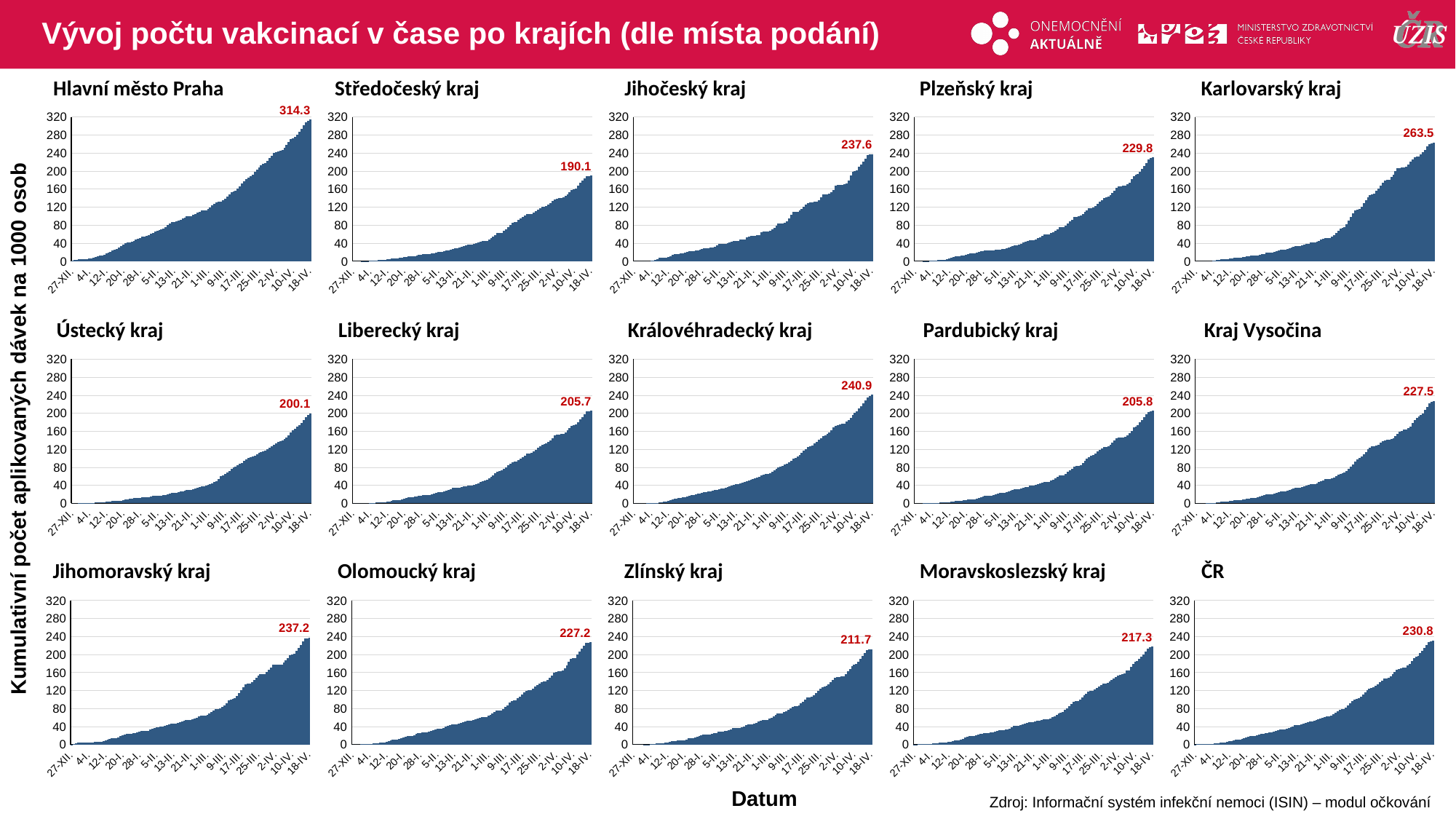

# Vývoj počtu vakcinací v čase po krajích (dle místa podání)
Hlavní město Praha
Středočeský kraj
Jihočeský kraj
Plzeňský kraj
Karlovarský kraj

### Chart

| Category | CZ010 Hlavní město Praha |
|---|---|
| 27-XII. | 0.8887869 |
| 28-XII. | 1.8870674 |
| 29-XII. | 2.9049814 |
| 30-XII. | 3.9765094 |
| 31-XII. | 4.1705776 |
| 1-I. | 4.1705776 |
| 2-I. | 4.4794254 |
| 3-I. | 4.7467411 |
| 4-I. | 5.6340177 |
| 5-I. | 6.4948647 |
| 6-I. | 7.766502 |
| 7-I. | 9.1438574 |
| 8-I. | 11.17817496 |
| 9-I. | 11.6629678 |
| 10-I. | 12.19155811 |
| 11-I. | 14.13828074 |
| 12-I. | 16.3591152 |
| 13-I. | 18.61393047 |
| 14-I. | 21.0114651 |
| 15-I. | 23.7291745 |
| 16-I. | 25.01591434 |
| 17-I. | 26.44159794 |
| 18-I. | 29.8034324 |
| 19-I. | 33.12448982 |
| 20-I. | 36.14123027 |
| 21-I. | 38.9767398 |
| 22-I. | 41.3470898 |
| 23-I. | 42.12864831 |
| 24-I. | 43.06727369 |
| 25-I. | 45.3432326 |
| 26-I. | 47.4553285 |
| 27-I. | 49.6603052 |
| 28-I. | 51.57380216 |
| 29-I. | 53.8286174 |
| 30-I. | 54.5135195 |
| 31-I. | 55.2452395 |
| 1-II. | 57.662407 |
| 2-II. | 60.0463498 |
| 3-II. | 62.6938322 |
| 4-II. | 65.2174734 |
| 5-II. | 67.4617168 |
| 6-II. | 68.7756413 |
| 7-II. | 70.08956585 |
| 8-II. | 72.88278812 |
| 9-II. | 76.0407377 |
| 10-II. | 79.4969632 |
| 11-II. | 83.1774621 |
| 12-II. | 86.4720901 |
| 13-II. | 87.2045652 |
| 14-II. | 87.6395195 |
| 15-II. | 90.0423401 |
| 16-II. | 92.1106385 |
| 17-II. | 94.2755934 |
| 18-II. | 96.53796 |
| 19-II. | 99.00496648 |
| 20-II. | 99.64984667 |
| 21-II. | 100.239602 |
| 22-II. | 102.168202 |
| 23-II. | 104.52798 |
| 24-II. | 106.954965 |
| 25-II. | 109.117654 |
| 26-II. | 111.802893 |
| 27-II. | 112.522531 |
| 28-II. | 113.119838 |
| 1-III. | 115.800546 |
| 2-III. | 119.257527 |
| 3-III. | 123.611601 |
| 4-III. | 127.211301 |
| 5-III. | 130.069464 |
| 6-III. | 131.190076 |
| 7-III. | 131.976165 |
| 8-III. | 134.528501 |
| 9-III. | 138.540502 |
| 10-III. | 143.047867 |
| 11-III. | 147.705503 |
| 12-III. | 152.341995 |
| 13-III. | 154.515256 |
| 14-III. | 156.304912 |
| 15-III. | 160.611413 |
| 16-III. | 166.10724 |
| 17-III. | 171.6514 |
| 18-III. | 177.2703 |
| 19-III. | 182.5207 |
| 20-III. | 185.5156 |
| 21-III. | 187.77869 |
| 22-III. | 192.4711 |
| 23-III. | 197.4821 |
| 24-III. | 202.71288 |
| 25-III. | 207.76167 |
| 26-III. | 213.0083 |
| 27-III. | 215.69732 |
| 28-III. | 218.09259 |
| 29-III. | 222.9126 |
| 30-III. | 228.33063 |
| 31-III. | 234.33164 |
| 1-IV. | 240.0986 |
| 2-IV. | 241.4804 |
| 3-IV. | 244.1098 |
| 4-IV. | 245.5083 |
| 5-IV. | 246.2204 |
| 6-IV. | 251.86498 |
| 7-IV. | 257.58357 |
| 8-IV. | 263.9243904 |
| 9-IV. | 270.4245411 |
| 10-IV. | 273.2631 |
| 11-IV. | 275.616808 |
| 12-IV. | 281.39279 |
| 13-IV. | 287.530479 |
| 14-IV. | 294.2972 |
| 15-IV. | 301.4218 |
| 16-IV. | 308.0889 |
| 17-IV. | 312.12277 |
| 18-IV. | 314.28092 |

### Chart

| Category | CZ020 Středočeský kraj |
|---|---|
| 27-XII. | 0.0 |
| 28-XII. | 0.0 |
| 29-XII. | 0.0 |
| 30-XII. | 0.0 |
| 31-XII. | 0.0129951 |
| 1-I. | 0.0129951 |
| 2-I. | 0.181209 |
| 3-I. | 0.181209 |
| 4-I. | 0.2728964 |
| 5-I. | 0.4663785 |
| 6-I. | 0.7883674 |
| 7-I. | 1.155839 |
| 8-I. | 1.997630566 |
| 9-I. | 2.13696656 |
| 10-I. | 2.183171244 |
| 11-I. | 2.702251973 |
| 12-I. | 3.65811134 |
| 13-I. | 4.510010172 |
| 14-I. | 5.3034312 |
| 15-I. | 6.05570119 |
| 16-I. | 6.055701189 |
| 17-I. | 6.055701189 |
| 18-I. | 6.9927899 |
| 19-I. | 7.70535274 |
| 20-I. | 8.513934682 |
| 21-I. | 9.37810663 |
| 22-I. | 10.4444241 |
| 23-I. | 10.61769163 |
| 24-I. | 10.61769163 |
| 25-I. | 11.2724986 |
| 26-I. | 12.2348555 |
| 27-I. | 13.1546175 |
| 28-I. | 13.78199043 |
| 29-I. | 15.0302388 |
| 30-I. | 15.1118189 |
| 31-I. | 15.2186673 |
| 1-II. | 15.884303 |
| 2-II. | 16.8639871 |
| 3-II. | 17.7202177 |
| 4-II. | 18.9042126 |
| 5-II. | 20.1141978 |
| 6-II. | 20.2094949 |
| 7-II. | 20.26508493 |
| 8-II. | 21.66349852 |
| 9-II. | 23.0583024 |
| 10-II. | 24.3368726 |
| 11-II. | 25.8984464 |
| 12-II. | 27.6693853 |
| 13-II. | 27.9328964 |
| 14-II. | 28.0967786 |
| 15-II. | 29.4944702 |
| 16-II. | 31.0675953 |
| 17-II. | 32.7547881 |
| 18-II. | 34.4044397 |
| 19-II. | 36.26345621 |
| 20-II. | 36.63525952 |
| 21-II. | 36.7060104 |
| 22-II. | 38.2242674 |
| 23-II. | 39.943226 |
| 24-II. | 41.6463017 |
| 25-II. | 43.2107634 |
| 26-II. | 44.8394784 |
| 27-II. | 45.2603742 |
| 28-II. | 45.3643348 |
| 1-III. | 48.285337 |
| 2-III. | 51.5824743 |
| 3-III. | 54.8045289 |
| 4-III. | 58.1760268 |
| 5-III. | 61.7150167 |
| 6-III. | 62.4477941 |
| 7-III. | 63.0939377 |
| 8-III. | 66.599718 |
| 9-III. | 70.4325408 |
| 10-III. | 74.9476046 |
| 11-III. | 79.8886178 |
| 12-III. | 84.6390367 |
| 13-III. | 86.1941131 |
| 14-III. | 86.9702074 |
| 15-III. | 90.8001424 |
| 16-III. | 94.494351 |
| 17-III. | 97.769108 |
| 18-III. | 100.8092 |
| 19-III. | 103.7107 |
| 20-III. | 104.6825 |
| 21-III. | 104.86947 |
| 22-III. | 107.971 |
| 23-III. | 111.32802 |
| 24-III. | 114.05048 |
| 25-III. | 117.03213 |
| 26-III. | 120.3979 |
| 27-III. | 120.99707 |
| 28-III. | 121.55369 |
| 29-III. | 125.4161 |
| 30-III. | 129.11898 |
| 31-III. | 132.72584 |
| 1-IV. | 137.1297 |
| 2-IV. | 138.8458 |
| 3-IV. | 139.798 |
| 4-IV. | 140.40087 |
| 5-IV. | 141.6007 |
| 6-IV. | 144.94842 |
| 7-IV. | 147.70987 |
| 8-IV. | 152.7692849 |
| 9-IV. | 158.2365983 |
| 10-IV. | 159.8913 |
| 11-IV. | 160.928743 |
| 12-IV. | 167.18298 |
| 13-IV. | 173.331812 |
| 14-IV. | 178.5443 |
| 15-IV. | 183.8686 |
| 16-IV. | 188.5859 |
| 17-IV. | 189.34534 |
| 18-IV. | 190.10556 |

### Chart

| Category | CZ031 Jihočeský kraj |
|---|---|
| 27-XII. | 0.0 |
| 28-XII. | 0.0 |
| 29-XII. | 0.0 |
| 30-XII. | 0.0 |
| 31-XII. | 0.0 |
| 1-I. | 0.0 |
| 2-I. | 0.0 |
| 3-I. | 0.0 |
| 4-I. | 0.4502525 |
| 5-I. | 1.0557646 |
| 6-I. | 2.077372 |
| 7-I. | 4.5242616 |
| 8-I. | 7.106226992 |
| 9-I. | 7.11554256 |
| 10-I. | 7.115542562 |
| 11-I. | 7.49282313 |
| 12-I. | 9.127705591 |
| 13-I. | 10.9939247 |
| 14-I. | 13.4144202 |
| 15-I. | 15.5166337 |
| 16-I. | 15.62842056 |
| 17-I. | 15.62842056 |
| 18-I. | 16.9791781 |
| 19-I. | 17.82378979 |
| 20-I. | 18.03960049 |
| 21-I. | 19.7008771 |
| 22-I. | 21.3854426 |
| 23-I. | 21.8030906 |
| 24-I. | 21.8030906 |
| 25-I. | 22.8138299 |
| 26-I. | 24.0155384 |
| 27-I. | 24.8539396 |
| 28-I. | 27.0073888 |
| 29-I. | 29.0242096 |
| 30-I. | 29.0350778 |
| 31-I. | 29.0350778 |
| 1-II. | 29.399938 |
| 2-II. | 30.2336811 |
| 3-II. | 32.5051274 |
| 4-II. | 35.0700143 |
| 5-II. | 37.4563527 |
| 6-II. | 37.5681395 |
| 7-II. | 37.5696921 |
| 8-II. | 38.19383527 |
| 9-II. | 39.4157275 |
| 10-II. | 40.5615425 |
| 11-II. | 42.5706004 |
| 12-II. | 44.9274395 |
| 13-II. | 45.3481927 |
| 14-II. | 45.3481927 |
| 15-II. | 47.2889364 |
| 16-II. | 48.2965705 |
| 17-II. | 48.6008791 |
| 18-II. | 52.1392429 |
| 19-II. | 55.12022519 |
| 20-II. | 55.38416633 |
| 21-II. | 55.3841663 |
| 22-II. | 56.4880613 |
| 23-II. | 57.2829899 |
| 24-II. | 58.1058652 |
| 25-II. | 63.2791115 |
| 26-II. | 66.140544 |
| 27-II. | 66.1467544 |
| 28-II. | 66.1793589 |
| 1-III. | 67.121784 |
| 2-III. | 70.6849894 |
| 3-III. | 73.5169225 |
| 4-III. | 79.0255293 |
| 5-III. | 82.9039115 |
| 6-III. | 82.9039115 |
| 7-III. | 82.905464 |
| 8-III. | 84.319878 |
| 9-III. | 88.0538688 |
| 10-III. | 94.2052499 |
| 11-III. | 102.946359 |
| 12-III. | 109.076004 |
| 13-III. | 109.647359 |
| 14-III. | 109.662885 |
| 15-III. | 111.926568 |
| 16-III. | 116.072 |
| 17-III. | 119.94883 |
| 18-III. | 125.0615 |
| 19-III. | 129.3265 |
| 20-III. | 130.5919 |
| 21-III. | 130.59186 |
| 22-III. | 131.5327 |
| 23-III. | 132.57453 |
| 24-III. | 135.01521 |
| 25-III. | 142.11988 |
| 26-III. | 147.7077 |
| 27-III. | 148.90162 |
| 28-III. | 148.90162 |
| 29-III. | 150.0272 |
| 30-III. | 153.58269 |
| 31-III. | 158.0433 |
| 1-IV. | 166.7409 |
| 2-IV. | 169.4424 |
| 3-IV. | 169.4424 |
| 4-IV. | 169.44245 |
| 5-IV. | 170.2017 |
| 6-IV. | 172.76345 |
| 7-IV. | 179.55139 |
| 8-IV. | 189.6215239 |
| 9-IV. | 197.7773051 |
| 10-IV. | 200.3313 |
| 11-IV. | 201.90255 |
| 12-IV. | 209.196641 |
| 13-IV. | 214.2876 |
| 14-IV. | 220.3567 |
| 15-IV. | 228.0653 |
| 16-IV. | 235.2042 |
| 17-IV. | 236.41984 |
| 18-IV. | 237.55944 |

### Chart

| Category | CZ032 Plzeňský kraj |
|---|---|
| 27-XII. | 0.0 |
| 28-XII. | 0.0 |
| 29-XII. | 0.0 |
| 30-XII. | 0.0 |
| 31-XII. | 0.0254281 |
| 1-I. | 0.0881507 |
| 2-I. | 0.1864726 |
| 3-I. | 0.2525856 |
| 4-I. | 0.3848116 |
| 5-I. | 0.7119863 |
| 6-I. | 1.179863 |
| 7-I. | 1.8308219 |
| 8-I. | 2.359725987 |
| 9-I. | 2.8615068 |
| 10-I. | 3.21919515 |
| 11-I. | 4.488904033 |
| 12-I. | 5.919657433 |
| 13-I. | 7.350410833 |
| 14-I. | 8.33023958 |
| 15-I. | 9.8593149 |
| 16-I. | 10.28142106 |
| 17-I. | 10.38143818 |
| 18-I. | 11.4799313 |
| 19-I. | 12.86152375 |
| 20-I. | 13.84474291 |
| 21-I. | 15.3755134 |
| 22-I. | 16.4519689 |
| 23-I. | 16.9181504 |
| 24-I. | 17.55215723 |
| 25-I. | 18.8405134 |
| 26-I. | 20.3221229 |
| 27-I. | 21.4341777 |
| 28-I. | 22.43095852 |
| 29-I. | 22.8784928 |
| 30-I. | 22.8784928 |
| 31-I. | 22.8784928 |
| 1-II. | 23.244657 |
| 2-II. | 23.7922085 |
| 3-II. | 24.4618146 |
| 4-II. | 25.1856674 |
| 5-II. | 25.7671228 |
| 6-II. | 26.1027735 |
| 7-II. | 26.30450297 |
| 8-II. | 28.26585568 |
| 9-II. | 29.6271057 |
| 10-II. | 30.9714036 |
| 11-II. | 32.8073111 |
| 12-II. | 34.7839206 |
| 13-II. | 35.4942117 |
| 14-II. | 35.9281843 |
| 15-II. | 38.0166774 |
| 16-II. | 40.7663007 |
| 17-II. | 42.5496568 |
| 18-II. | 44.2804616 |
| 19-II. | 45.85530743 |
| 20-II. | 45.94345812 |
| 21-II. | 46.1282355 |
| 22-II. | 48.326917 |
| 23-II. | 50.8341258 |
| 24-II. | 53.3277731 |
| 25-II. | 56.3418484 |
| 26-II. | 59.0185778 |
| 27-II. | 59.1779271 |
| 28-II. | 59.3542284 |
| 1-III. | 61.59529 |
| 2-III. | 64.2838859 |
| 3-III. | 67.8794166 |
| 4-III. | 71.2545707 |
| 5-III. | 74.5585261 |
| 6-III. | 74.9280809 |
| 7-III. | 75.2739028 |
| 8-III. | 78.8592623 |
| 9-III. | 83.4668308 |
| 10-III. | 87.899793 |
| 11-III. | 92.2666423 |
| 12-III. | 97.3132689 |
| 13-III. | 98.3846387 |
| 14-III. | 98.791488 |
| 15-III. | 100.956265 |
| 16-III. | 104.7976 |
| 17-III. | 108.9712 |
| 18-III. | 112.8854 |
| 19-III. | 116.8454 |
| 20-III. | 117.8659 |
| 21-III. | 118.32534 |
| 22-III. | 121.9955 |
| 23-III. | 126.44876 |
| 24-III. | 131.09024 |
| 25-III. | 135.34351 |
| 26-III. | 140.4342 |
| 27-III. | 142.4532 |
| 28-III. | 142.87192 |
| 29-III. | 146.7946 |
| 30-III. | 151.74123 |
| 31-III. | 156.93025 |
| 1-IV. | 163.0127 |
| 2-IV. | 166.1166 |
| 3-IV. | 166.6624 |
| 4-IV. | 167.00486 |
| 5-IV. | 167.4965 |
| 6-IV. | 170.6326 |
| 7-IV. | 174.58243 |
| 8-IV. | 181.575151 |
| 9-IV. | 189.1340721 |
| 10-IV. | 191.8973 |
| 11-IV. | 193.394123 |
| 12-IV. | 198.97813 |
| 13-IV. | 204.750305 |
| 14-IV. | 211.1361 |
| 15-IV. | 217.8848 |
| 16-IV. | 225.2453 |
| 17-IV. | 228.32383 |
| 18-IV. | 229.75967 |

### Chart

| Category | CZ041 Karlovarský kraj |
|---|---|
| 27-XII. | 0.0 |
| 28-XII. | 0.0 |
| 29-XII. | 0.0 |
| 30-XII. | 0.0 |
| 31-XII. | 0.0 |
| 1-I. | 0.0 |
| 2-I. | 0.0 |
| 3-I. | 0.0 |
| 4-I. | 0.5938968 |
| 5-I. | 1.550919 |
| 6-I. | 2.4027367 |
| 7-I. | 3.3869085 |
| 8-I. | 4.208182879 |
| 9-I. | 4.20818288 |
| 10-I. | 4.208182879 |
| 11-I. | 4.61882008 |
| 12-I. | 5.212716857 |
| 13-I. | 6.037384954 |
| 14-I. | 6.87562783 |
| 15-I. | 7.74780767 |
| 16-I. | 7.992153775 |
| 17-I. | 7.992153775 |
| 18-I. | 8.39600358 |
| 19-I. | 8.962750794 |
| 20-I. | 10.15393804 |
| 21-I. | 10.6426303 |
| 22-I. | 11.6098336 |
| 23-I. | 11.73879402 |
| 24-I. | 11.73879402 |
| 25-I. | 12.4888008 |
| 26-I. | 13.6528385 |
| 27-I. | 15.0714034 |
| 28-I. | 16.28974018 |
| 29-I. | 18.2207531 |
| 30-I. | 18.2207531 |
| 31-I. | 18.2207531 |
| 1-II. | 19.198138 |
| 2-II. | 20.3282383 |
| 3-II. | 21.9877555 |
| 4-II. | 23.5522493 |
| 5-II. | 25.0149323 |
| 6-II. | 25.218554 |
| 7-II. | 25.44253794 |
| 8-II. | 26.69481172 |
| 9-II. | 28.1167703 |
| 10-II. | 30.1665626 |
| 11-II. | 31.3170255 |
| 12-II. | 33.4245106 |
| 13-II. | 33.5500774 |
| 14-II. | 33.7604865 |
| 15-II. | 34.7650205 |
| 16-II. | 36.1462547 |
| 17-II. | 37.5919692 |
| 18-II. | 38.5659599 |
| 19-II. | 40.88724785 |
| 20-II. | 41.14856243 |
| 21-II. | 41.3216409 |
| 22-II. | 43.1236934 |
| 23-II. | 44.7255179 |
| 24-II. | 47.1927348 |
| 25-II. | 48.8929764 |
| 26-II. | 50.9020444 |
| 27-II. | 51.5129096 |
| 28-II. | 51.9065783 |
| 1-III. | 54.3907637 |
| 2-III. | 57.7097983 |
| 3-III. | 62.019792 |
| 4-III. | 66.940651 |
| 5-III. | 72.0753129 |
| 6-III. | 73.4904841 |
| 7-III. | 74.9056553 |
| 8-III. | 81.4385198 |
| 9-III. | 89.8175549 |
| 10-III. | 98.2203459 |
| 11-III. | 106.528113 |
| 12-III. | 112.972742 |
| 13-III. | 113.556458 |
| 14-III. | 114.975022 |
| 15-III. | 121.16173 |
| 16-III. | 128.24437 |
| 17-III. | 135.91752 |
| 18-III. | 141.3305 |
| 19-III. | 147.0624 |
| 20-III. | 148.4606 |
| 21-III. | 149.30904 |
| 22-III. | 155.472 |
| 23-III. | 161.37703 |
| 24-III. | 168.05582 |
| 25-III. | 173.24139 |
| 26-III. | 178.7392 |
| 27-III. | 179.92018 |
| 28-III. | 181.06046 |
| 29-III. | 186.3343 |
| 30-III. | 192.43274 |
| 31-III. | 199.67488 |
| 1-IV. | 206.2349 |
| 2-IV. | 206.7677 |
| 3-IV. | 207.2462 |
| 4-IV. | 208.27112 |
| 5-IV. | 210.063 |
| 6-IV. | 215.17389 |
| 7-IV. | 220.1762 |
| 8-IV. | 225.5552086 |
| 9-IV. | 230.4692803 |
| 10-IV. | 232.1695 |
| 11-IV. | 232.756631 |
| 12-IV. | 237.545136 |
| 13-IV. | 241.990878 |
| 14-IV. | 247.4072 |
| 15-IV. | 254.1166 |
| 16-IV. | 260.0861 |
| 17-IV. | 262.04423 |
| 18-IV. | 263.49673 |
Ústecký kraj
Liberecký kraj
Královéhradecký kraj
Pardubický kraj
Kraj Vysočina

### Chart

| Category | CZ042 Ústecký kraj |
|---|---|
| 27-XII. | 0.0 |
| 28-XII. | 0.0 |
| 29-XII. | 0.0 |
| 30-XII. | 0.0207073 |
| 31-XII. | 0.1790576 |
| 1-I. | 0.2874666 |
| 2-I. | 0.401966 |
| 3-I. | 0.4981942 |
| 4-I. | 0.6017309 |
| 5-I. | 0.7929692 |
| 6-I. | 0.9768991 |
| 7-I. | 1.470221 |
| 8-I. | 1.961106746 |
| 9-I. | 2.15478126 |
| 10-I. | 2.271716821 |
| 11-I. | 2.567709951 |
| 12-I. | 3.159696211 |
| 13-I. | 3.627438441 |
| 14-I. | 4.14999421 |
| 15-I. | 4.58850255 |
| 16-I. | 4.720055057 |
| 17-I. | 4.84186293 |
| 18-I. | 5.4959712 |
| 19-I. | 6.186621841 |
| 20-I. | 6.992989957 |
| 21-I. | 8.14651051 |
| 22-I. | 9.16969664 |
| 23-I. | 10.33783413 |
| 24-I. | 10.71543854 |
| 25-I. | 11.2160689 |
| 26-I. | 11.6338699 |
| 27-I. | 11.9773681 |
| 28-I. | 12.65218371 |
| 29-I. | 13.3952117 |
| 30-I. | 13.5791416 |
| 31-I. | 13.709476 |
| 1-II. | 14.27101 |
| 2-II. | 15.1334101 |
| 3-II. | 15.8959274 |
| 4-II. | 16.5281102 |
| 5-II. | 17.1627292 |
| 6-II. | 17.3015902 |
| 7-II. | 17.41730768 |
| 8-II. | 17.92646459 |
| 9-II. | 18.9813208 |
| 10-II. | 19.991108 |
| 11-II. | 21.0374376 |
| 12-II. | 22.5198395 |
| 13-II. | 23.2519048 |
| 14-II. | 23.4894301 |
| 15-II. | 24.3031067 |
| 16-II. | 25.623504 |
| 17-II. | 27.1461025 |
| 18-II. | 28.7576206 |
| 19-II. | 30.08532641 |
| 20-II. | 30.24245857 |
| 21-II. | 30.3228518 |
| 22-II. | 31.2376289 |
| 23-II. | 32.817477 |
| 24-II. | 34.4618833 |
| 25-II. | 36.345033 |
| 26-II. | 38.1745872 |
| 27-II. | 38.3682617 |
| 28-II. | 38.604569 |
| 1-III. | 40.2246137 |
| 2-III. | 42.0894922 |
| 3-III. | 44.5938621 |
| 4-III. | 46.9654614 |
| 5-III. | 49.807239 |
| 6-III. | 54.138727 |
| 7-III. | 59.7967027 |
| 8-III. | 62.091563 |
| 9-III. | 64.7213949 |
| 10-III. | 67.7312675 |
| 11-III. | 72.0371758 |
| 12-III. | 76.0629259 |
| 13-III. | 79.1471013 |
| 14-III. | 81.7550078 |
| 15-III. | 84.3068828 |
| 16-III. | 87.154751 |
| 17-III. | 90.14148 |
| 18-III. | 93.43638 |
| 19-III. | 97.69113 |
| 20-III. | 100.6925 |
| 21-III. | 101.59629 |
| 22-III. | 103.7584 |
| 23-III. | 106.36263 |
| 24-III. | 108.81463 |
| 25-III. | 111.37016 |
| 26-III. | 114.2753 |
| 27-III. | 115.86121 |
| 28-III. | 117.41548 |
| 29-III. | 120.2743 |
| 30-III. | 123.37432 |
| 31-III. | 126.42195 |
| 1-IV. | 130.6487 |
| 2-IV. | 133.4783 |
| 3-IV. | 136.0545 |
| 4-IV. | 138.64903 |
| 5-IV. | 140.3081 |
| 6-IV. | 143.59443 |
| 7-IV. | 146.78945 |
| 8-IV. | 151.5813707 |
| 9-IV. | 157.697344 |
| 10-IV. | 162.2213 |
| 11-IV. | 165.214108 |
| 12-IV. | 169.908583 |
| 13-IV. | 174.238853 |
| 14-IV. | 179.0344 |
| 15-IV. | 184.6193 |
| 16-IV. | 191.0581 |
| 17-IV. | 196.01079 |
| 18-IV. | 200.12303 |

### Chart

| Category | CZ051 Liberecký kraj |
|---|---|
| 27-XII. | 0.0 |
| 28-XII. | 0.0 |
| 29-XII. | 0.0 |
| 30-XII. | 0.0 |
| 31-XII. | 0.0 |
| 1-I. | 0.0 |
| 2-I. | 0.0 |
| 3-I. | 0.0 |
| 4-I. | 0.1825599 |
| 5-I. | 0.5341567 |
| 6-I. | 1.1043747 |
| 7-I. | 1.6498005 |
| 8-I. | 1.987874417 |
| 9-I. | 1.98787442 |
| 10-I. | 1.987874417 |
| 11-I. | 2.76093669 |
| 12-I. | 3.662467038 |
| 13-I. | 4.500890261 |
| 14-I. | 5.64357998 |
| 15-I. | 6.76373143 |
| 16-I. | 6.763731434 |
| 17-I. | 6.76598526 |
| 18-I. | 7.62469292 |
| 19-I. | 8.812459149 |
| 20-I. | 10.34506074 |
| 21-I. | 12.3982961 |
| 22-I. | 14.1540265 |
| 23-I. | 14.22164124 |
| 24-I. | 14.22164124 |
| 25-I. | 14.8549663 |
| 26-I. | 15.5739368 |
| 27-I. | 16.3695373 |
| 28-I. | 17.1718993 |
| 29-I. | 17.9336924 |
| 30-I. | 17.9336924 |
| 31-I. | 17.9336924 |
| 1-II. | 18.941153 |
| 2-II. | 20.2866867 |
| 3-II. | 21.4000766 |
| 4-II. | 22.7997025 |
| 5-II. | 24.553179 |
| 6-II. | 24.553179 |
| 7-II. | 24.55317902 |
| 8-II. | 25.70488404 |
| 9-II. | 27.5011833 |
| 10-II. | 29.2140909 |
| 11-II. | 31.697807 |
| 12-II. | 33.75555 |
| 13-II. | 33.8231648 |
| 14-II. | 33.8231648 |
| 15-II. | 34.9568392 |
| 16-II. | 36.3406883 |
| 17-II. | 37.3571638 |
| 18-II. | 38.2293944 |
| 19-II. | 39.15120918 |
| 20-II. | 39.28643873 |
| 21-II. | 39.2864387 |
| 22-II. | 40.7672023 |
| 23-II. | 42.5635015 |
| 24-II. | 44.5716604 |
| 25-II. | 46.9787464 |
| 26-II. | 49.5097929 |
| 27-II. | 50.4811918 |
| 28-II. | 51.5359823 |
| 1-III. | 54.9460209 |
| 2-III. | 58.3515518 |
| 3-III. | 61.9418964 |
| 4-III. | 66.0303365 |
| 5-III. | 69.9993239 |
| 6-III. | 71.3719038 |
| 7-III. | 72.4807861 |
| 8-III. | 76.5196421 |
| 9-III. | 80.2046474 |
| 10-III. | 84.0338975 |
| 11-III. | 88.5550722 |
| 12-III. | 91.6676058 |
| 13-III. | 92.1814781 |
| 14-III. | 92.5150443 |
| 15-III. | 95.7064617 |
| 16-III. | 99.350898 |
| 17-III. | 102.67078 |
| 18-III. | 106.2386 |
| 19-III. | 109.6937 |
| 20-III. | 110.5772 |
| 21-III. | 111.49451 |
| 22-III. | 115.0037 |
| 23-III. | 118.81268 |
| 24-III. | 122.58784 |
| 25-III. | 126.67854 |
| 26-III. | 130.368 |
| 27-III. | 131.50849 |
| 28-III. | 132.3717 |
| 29-III. | 136.2122 |
| 30-III. | 140.26235 |
| 31-III. | 144.97284 |
| 1-IV. | 150.2806 |
| 2-IV. | 152.3969 |
| 3-IV. | 153.2737 |
| 4-IV. | 153.97913 |
| 5-IV. | 154.8964 |
| 6-IV. | 157.59427 |
| 7-IV. | 162.04557 |
| 8-IV. | 167.2451486 |
| 9-IV. | 171.8384458 |
| 10-IV. | 173.5018 |
| 11-IV. | 174.700805 |
| 12-IV. | 180.103225 |
| 13-IV. | 185.787374 |
| 14-IV. | 191.485 |
| 15-IV. | 198.0549 |
| 16-IV. | 203.5858 |
| 17-IV. | 204.88855 |
| 18-IV. | 205.71796 |

### Chart

| Category | CZ052 Královéhradecký kraj |
|---|---|
| 27-XII. | 0.0 |
| 28-XII. | 0.0 |
| 29-XII. | 0.0 |
| 30-XII. | 0.0 |
| 31-XII. | 0.0 |
| 1-I. | 0.0 |
| 2-I. | 0.2284069 |
| 3-I. | 0.543826 |
| 4-I. | 0.6707188 |
| 5-I. | 0.8048625 |
| 6-I. | 0.9281298 |
| 7-I. | 1.1184689 |
| 8-I. | 2.313073397 |
| 9-I. | 2.82970813 |
| 10-I. | 3.407976478 |
| 11-I. | 4.013436129 |
| 12-I. | 5.465451638 |
| 13-I. | 6.810514695 |
| 14-I. | 8.29878527 |
| 15-I. | 9.75080078 |
| 16-I. | 10.59191838 |
| 17-I. | 11.24994788 |
| 18-I. | 12.1037548 |
| 19-I. | 13.05363756 |
| 20-I. | 14.25730585 |
| 21-I. | 15.785457 |
| 22-I. | 16.9383682 |
| 23-I. | 17.65259305 |
| 24-I. | 18.31243531 |
| 25-I. | 19.5070398 |
| 26-I. | 21.1657092 |
| 27-I. | 22.0666477 |
| 28-I. | 22.98208818 |
| 29-I. | 24.4250399 |
| 30-I. | 25.1537668 |
| 31-I. | 25.7392862 |
| 1-II. | 26.555025 |
| 2-II. | 27.6535538 |
| 3-II. | 28.8590349 |
| 4-II. | 30.401688 |
| 5-II. | 31.9769708 |
| 6-II. | 32.8217139 |
| 7-II. | 33.65195496 |
| 8-II. | 34.58189748 |
| 9-II. | 35.894331 |
| 10-II. | 37.2140155 |
| 11-II. | 39.0267689 |
| 12-II. | 40.93016 |
| 13-II. | 41.9307999 |
| 14-II. | 42.4365582 |
| 15-II. | 43.680107 |
| 16-II. | 45.4058483 |
| 17-II. | 47.1460916 |
| 18-II. | 49.0367935 |
| 19-II. | 50.96737588 |
| 20-II. | 52.15110388 |
| 21-II. | 53.1734968 |
| 22-II. | 54.8919871 |
| 23-II. | 56.9784663 |
| 24-II. | 58.8945467 |
| 25-II. | 61.1913053 |
| 26-II. | 63.0965092 |
| 27-II. | 64.4742018 |
| 28-II. | 65.5328498 |
| 1-III. | 67.4380537 |
| 2-III. | 70.5251728 |
| 3-III. | 74.04554 |
| 4-III. | 77.2867432 |
| 5-III. | 80.2578461 |
| 6-III. | 81.7678697 |
| 7-III. | 83.0621756 |
| 8-III. | 85.5220821 |
| 9-III. | 88.4768702 |
| 10-III. | 91.5567383 |
| 11-III. | 94.7888777 |
| 12-III. | 98.4216356 |
| 13-III. | 101.479751 |
| 14-III. | 104.380156 |
| 15-III. | 107.730125 |
| 16-III. | 111.93571 |
| 17-III. | 116.32076 |
| 18-III. | 120.4248 |
| 19-III. | 124.993 |
| 20-III. | 127.1665 |
| 21-III. | 128.69281 |
| 22-III. | 132.592 |
| 23-III. | 136.67073 |
| 24-III. | 140.97784 |
| 25-III. | 145.21787 |
| 26-III. | 149.3074 |
| 27-III. | 151.70934 |
| 28-III. | 153.70518 |
| 29-III. | 157.9361 |
| 30-III. | 162.88315 |
| 31-III. | 167.9226 |
| 1-IV. | 172.7191 |
| 2-IV. | 173.9808 |
| 3-IV. | 175.3857 |
| 4-IV. | 176.79603 |
| 5-IV. | 177.0661 |
| 6-IV. | 181.34967 |
| 7-IV. | 185.6042 |
| 8-IV. | 190.3644903 |
| 9-IV. | 195.4837061 |
| 10-IV. | 200.2476 |
| 11-IV. | 204.230241 |
| 12-IV. | 210.072746 |
| 13-IV. | 216.00045 |
| 14-IV. | 222.0786 |
| 15-IV. | 228.7006 |
| 16-IV. | 234.7624 |
| 17-IV. | 238.1668 |
| 18-IV. | 240.93487 |

### Chart

| Category | CZ053 Pardubický kraj |
|---|---|
| 27-XII. | 0.0 |
| 28-XII. | 0.0 |
| 29-XII. | 0.0 |
| 30-XII. | 0.0 |
| 31-XII. | 0.0210461 |
| 1-I. | 0.0210461 |
| 2-I. | 0.0210461 |
| 3-I. | 0.0210461 |
| 4-I. | 0.1243634 |
| 5-I. | 0.3022986 |
| 6-I. | 0.6352098 |
| 7-I. | 0.9509013 |
| 8-I. | 1.448354768 |
| 9-I. | 1.61098377 |
| 10-I. | 1.610983772 |
| 11-I. | 2.058691851 |
| 12-I. | 2.588671072 |
| 13-I. | 3.254493344 |
| 14-I. | 3.95666798 |
| 15-I. | 4.70476139 |
| 16-I. | 4.704761395 |
| 17-I. | 4.704761395 |
| 18-I. | 5.66714244 |
| 19-I. | 6.33487799 |
| 20-I. | 7.343177809 |
| 21-I. | 8.0721384 |
| 22-I. | 9.17610234 |
| 23-I. | 9.17801562 |
| 24-I. | 9.17801562 |
| 25-I. | 10.6531563 |
| 26-I. | 12.3100589 |
| 27-I. | 13.5460393 |
| 28-I. | 14.84515806 |
| 29-I. | 16.1748893 |
| 30-I. | 16.2208081 |
| 31-I. | 16.2208081 |
| 1-II. | 17.464442 |
| 2-II. | 18.7979995 |
| 3-II. | 19.9440556 |
| 4-II. | 21.3005728 |
| 5-II. | 22.5805588 |
| 6-II. | 22.5805588 |
| 7-II. | 22.58055875 |
| 8-II. | 24.45748878 |
| 9-II. | 25.8312255 |
| 10-II. | 27.6277977 |
| 11-II. | 29.5257738 |
| 12-II. | 31.5768125 |
| 13-II. | 31.5997719 |
| 14-II. | 31.5997719 |
| 15-II. | 32.8931508 |
| 16-II. | 33.9301499 |
| 17-II. | 35.3383257 |
| 18-II. | 36.8766048 |
| 19-II. | 38.65021754 |
| 20-II. | 38.96208257 |
| 21-II. | 38.9620826 |
| 22-II. | 40.787354 |
| 23-II. | 42.8422193 |
| 24-II. | 44.7229758 |
| 25-II. | 46.5138082 |
| 26-II. | 48.0673935 |
| 27-II. | 48.0673935 |
| 28-II. | 48.0673935 |
| 1-III. | 49.8257 |
| 2-III. | 52.0202349 |
| 3-III. | 55.219243 |
| 4-III. | 58.9941492 |
| 5-III. | 62.0726205 |
| 6-III. | 62.2716019 |
| 7-III. | 62.3997918 |
| 8-III. | 65.8150009 |
| 9-III. | 69.3813593 |
| 10-III. | 73.4489976 |
| 11-III. | 77.2889554 |
| 12-III. | 81.8081284 |
| 13-III. | 82.4701241 |
| 14-III. | 82.5638749 |
| 15-III. | 85.165939 |
| 16-III. | 89.702332 |
| 17-III. | 93.572902 |
| 18-III. | 98.30828 |
| 19-III. | 102.4563 |
| 20-III. | 105.1349 |
| 21-III. | 106.79751 |
| 22-III. | 110.8039 |
| 23-III. | 114.53865 |
| 24-III. | 118.32121 |
| 25-III. | 121.85313 |
| 26-III. | 125.0024 |
| 27-III. | 125.58594 |
| 28-III. | 125.85954 |
| 29-III. | 130.2582 |
| 30-III. | 135.20975 |
| 31-III. | 139.63709 |
| 1-IV. | 144.4069 |
| 2-IV. | 146.4886 |
| 3-IV. | 146.7105 |
| 4-IV. | 146.80616 |
| 5-IV. | 147.9541 |
| 6-IV. | 151.58171 |
| 7-IV. | 155.74693 |
| 8-IV. | 161.205521 |
| 9-IV. | 167.8905296 |
| 10-IV. | 170.9441 |
| 11-IV. | 172.985601 |
| 12-IV. | 179.368311 |
| 13-IV. | 185.240174 |
| 14-IV. | 191.1044 |
| 15-IV. | 197.1312 |
| 16-IV. | 202.8309 |
| 17-IV. | 204.4304 |
| 18-IV. | 205.77352 |

### Chart

| Category | CZ063 Kraj Vysočina |
|---|---|
| 27-XII. | 0.0 |
| 28-XII. | 0.0 |
| 29-XII. | 0.0 |
| 30-XII. | 0.0 |
| 31-XII. | 0.0 |
| 1-I. | 0.0470761 |
| 2-I. | 0.268726 |
| 3-I. | 0.5041064 |
| 4-I. | 0.9120991 |
| 5-I. | 1.2161322 |
| 6-I. | 1.939927 |
| 7-I. | 2.6656833 |
| 8-I. | 3.26590338 |
| 9-I. | 3.32670999 |
| 10-I. | 3.385555096 |
| 11-I. | 4.489881584 |
| 12-I. | 5.125408728 |
| 13-I. | 5.809973461 |
| 14-I. | 7.04572069 |
| 15-I. | 7.45371342 |
| 16-I. | 7.45371342 |
| 17-I. | 7.45371342 |
| 18-I. | 8.2186998 |
| 19-I. | 9.428947477 |
| 20-I. | 10.41950676 |
| 21-I. | 10.9589202 |
| 22-I. | 12.1358224 |
| 23-I. | 12.31235767 |
| 24-I. | 12.59285267 |
| 25-I. | 13.2950709 |
| 26-I. | 14.721084 |
| 27-I. | 16.4825142 |
| 28-I. | 17.89283522 |
| 29-I. | 19.2933487 |
| 30-I. | 19.2933487 |
| 31-I. | 19.4110389 |
| 1-II. | 20.70367 |
| 2-II. | 22.1591054 |
| 3-II. | 23.7165392 |
| 4-II. | 25.4328548 |
| 5-II. | 26.4744132 |
| 6-II. | 26.4744132 |
| 7-II. | 26.47441317 |
| 8-II. | 27.64935378 |
| 9-II. | 29.438245 |
| 10-II. | 31.8214718 |
| 11-II. | 33.298484 |
| 12-II. | 34.6323064 |
| 13-II. | 34.6323064 |
| 14-II. | 34.6323064 |
| 15-II. | 35.7719399 |
| 16-II. | 37.4607944 |
| 17-II. | 39.3811064 |
| 18-II. | 41.1856897 |
| 19-II. | 42.85689066 |
| 20-II. | 42.85689066 |
| 21-II. | 42.8568907 |
| 22-II. | 44.2730962 |
| 23-II. | 46.8779729 |
| 24-II. | 48.7629778 |
| 25-II. | 51.3462779 |
| 26-II. | 53.064555 |
| 27-II. | 53.1822453 |
| 28-II. | 53.2999355 |
| 1-III. | 54.7494866 |
| 2-III. | 56.9424475 |
| 3-III. | 59.7591666 |
| 4-III. | 63.1741442 |
| 5-III. | 65.1866469 |
| 6-III. | 66.7087736 |
| 7-III. | 68.2681689 |
| 8-III. | 72.2696361 |
| 9-III. | 76.7202876 |
| 10-III. | 81.7201601 |
| 11-III. | 86.5984194 |
| 12-III. | 92.4652765 |
| 13-III. | 96.9492736 |
| 14-III. | 100.117102 |
| 15-III. | 103.798844 |
| 16-III. | 109.60686 |
| 17-III. | 113.91039 |
| 18-III. | 119.8204 |
| 19-III. | 124.0494 |
| 20-III. | 125.9109 |
| 21-III. | 126.14233 |
| 22-III. | 127.7429 |
| 23-III. | 130.3321 |
| 24-III. | 134.58072 |
| 25-III. | 138.63515 |
| 26-III. | 139.7473 |
| 27-III. | 140.55938 |
| 28-III. | 141.33418 |
| 29-III. | 142.7327 |
| 30-III. | 144.79427 |
| 31-III. | 149.5823 |
| 1-IV. | 154.0879 |
| 2-IV. | 158.3443 |
| 3-IV. | 161.3513 |
| 4-IV. | 163.42267 |
| 5-IV. | 163.4364 |
| 6-IV. | 166.53361 |
| 7-IV. | 169.50725 |
| 8-IV. | 178.3124401 |
| 9-IV. | 185.4483899 |
| 10-IV. | 189.9814 |
| 11-IV. | 192.419573 |
| 12-IV. | 196.468117 |
| 13-IV. | 199.857595 |
| 14-IV. | 207.1171 |
| 15-IV. | 214.5689 |
| 16-IV. | 221.8539 |
| 17-IV. | 226.08486 |
| 18-IV. | 227.51872 |
Kumulativní počet aplikovaných dávek na 1000 osob
Jihomoravský kraj
Olomoucký kraj
Zlínský kraj
Moravskoslezský kraj
ČR

### Chart

| Category | CZ064 Jihomoravský kraj |
|---|---|
| 27-XII. | 0.0604032 |
| 28-XII. | 0.8766859 |
| 29-XII. | 2.3775387 |
| 30-XII. | 3.6770474 |
| 31-XII. | 4.2131261 |
| 1-I. | 4.2382941 |
| 2-I. | 4.354067 |
| 3-I. | 4.4262153 |
| 4-I. | 4.4773903 |
| 5-I. | 4.5419882 |
| 6-I. | 4.6527275 |
| 7-I. | 5.2324308 |
| 8-I. | 5.885121423 |
| 9-I. | 5.93126279 |
| 10-I. | 5.988310295 |
| 11-I. | 7.128421487 |
| 12-I. | 9.188843186 |
| 13-I. | 10.96067162 |
| 14-I. | 12.8440783 |
| 15-I. | 14.446442 |
| 16-I. | 14.48838874 |
| 17-I. | 14.54459731 |
| 18-I. | 16.0613898 |
| 19-I. | 18.11929473 |
| 20-I. | 20.4859273 |
| 21-I. | 22.4406433 |
| 22-I. | 23.6948495 |
| 23-I. | 23.70491674 |
| 24-I. | 23.81062241 |
| 25-I. | 24.6738854 |
| 26-I. | 25.6277533 |
| 27-I. | 26.7628309 |
| 28-I. | 28.33415409 |
| 29-I. | 29.516212 |
| 30-I. | 29.5782931 |
| 31-I. | 29.6202398 |
| 1-II. | 30.891225 |
| 2-II. | 32.9390624 |
| 3-II. | 34.7981399 |
| 4-II. | 37.1429602 |
| 5-II. | 38.9844202 |
| 6-II. | 39.0272058 |
| 7-II. | 39.07083035 |
| 8-II. | 40.30322427 |
| 9-II. | 41.4886379 |
| 10-II. | 43.0465382 |
| 11-II. | 44.6640028 |
| 12-II. | 45.9660282 |
| 13-II. | 46.1329761 |
| 14-II. | 46.2135137 |
| 15-II. | 47.7537964 |
| 16-II. | 49.7219354 |
| 17-II. | 51.4711126 |
| 18-II. | 53.4937822 |
| 19-II. | 54.50553654 |
| 20-II. | 54.50553654 |
| 21-II. | 54.5449664 |
| 22-II. | 56.1104171 |
| 23-II. | 57.9644611 |
| 24-II. | 60.021527 |
| 25-II. | 62.2170171 |
| 26-II. | 63.9150194 |
| 27-II. | 63.9552882 |
| 28-II. | 64.1121688 |
| 1-III. | 66.4225928 |
| 2-III. | 69.2498001 |
| 3-III. | 72.4687896 |
| 4-III. | 76.1542263 |
| 5-III. | 78.9814336 |
| 6-III. | 79.3631485 |
| 7-III. | 79.6802655 |
| 8-III. | 83.0972433 |
| 9-III. | 87.3514772 |
| 10-III. | 91.8565524 |
| 11-III. | 97.2936831 |
| 12-III. | 100.376765 |
| 13-III. | 101.825604 |
| 14-III. | 103.139375 |
| 15-III. | 107.391931 |
| 16-III. | 113.47672 |
| 17-III. | 119.81906 |
| 18-III. | 126.8409 |
| 19-III. | 133.4803 |
| 20-III. | 134.4056 |
| 21-III. | 134.83681 |
| 22-III. | 138.831 |
| 23-III. | 143.07934 |
| 24-III. | 147.67922 |
| 25-III. | 152.2749 |
| 26-III. | 156.1432 |
| 27-III. | 156.37812 |
| 28-III. | 156.54759 |
| 29-III. | 160.8522 |
| 30-III. | 166.20371 |
| 31-III. | 170.99487 |
| 1-IV. | 176.7088 |
| 2-IV. | 176.8901 |
| 3-IV. | 177.1644 |
| 4-IV. | 177.34979 |
| 5-IV. | 177.4639 |
| 6-IV. | 181.66191 |
| 7-IV. | 186.51598 |
| 8-IV. | 192.4833199 |
| 9-IV. | 197.9305178 |
| 10-IV. | 199.8542 |
| 11-IV. | 201.50941 |
| 12-IV. | 207.370202 |
| 13-IV. | 213.639555 |
| 14-IV. | 221.2403 |
| 15-IV. | 228.7714 |
| 16-IV. | 235.1171 |
| 17-IV. | 236.18171 |
| 18-IV. | 237.18591 |

### Chart

| Category | CZ071 Olomoucký kraj |
|---|---|
| 27-XII. | 0.0 |
| 28-XII. | 0.0 |
| 29-XII. | 0.0 |
| 30-XII. | 0.0 |
| 31-XII. | 0.3338528 |
| 1-I. | 0.4588499 |
| 2-I. | 0.5822647 |
| 3-I. | 0.6787814 |
| 4-I. | 1.0806706 |
| 5-I. | 1.5490139 |
| 6-I. | 1.8591331 |
| 7-I. | 2.4224109 |
| 8-I. | 3.289478889 |
| 9-I. | 3.51890382 |
| 10-I. | 3.727759626 |
| 11-I. | 5.04734856 |
| 12-I. | 6.265674074 |
| 13-I. | 7.52039113 |
| 14-I. | 8.88428281 |
| 15-I. | 9.92856182 |
| 16-I. | 10.20387174 |
| 17-I. | 10.67221506 |
| 18-I. | 12.4696408 |
| 19-I. | 13.9522005 |
| 20-I. | 15.30976322 |
| 21-I. | 16.5581513 |
| 22-I. | 18.3524125 |
| 23-I. | 18.92834822 |
| 24-I. | 19.23530296 |
| 25-I. | 21.0817781 |
| 26-I. | 22.9298355 |
| 27-I. | 24.6323268 |
| 28-I. | 25.48357238 |
| 29-I. | 26.6591774 |
| 30-I. | 26.7794277 |
| 31-I. | 27.0357507 |
| 1-II. | 28.443945 |
| 2-II. | 29.6195502 |
| 3-II. | 31.0783763 |
| 4-II. | 32.9027001 |
| 5-II. | 34.4928522 |
| 6-II. | 34.9912581 |
| 7-II. | 35.50390418 |
| 8-II. | 37.40892226 |
| 9-II. | 39.1778676 |
| 10-II. | 40.815487 |
| 11-II. | 42.5353829 |
| 12-II. | 43.9783866 |
| 13-II. | 44.3960982 |
| 14-II. | 44.7600136 |
| 15-II. | 46.3770638 |
| 16-II. | 48.0273411 |
| 17-II. | 49.4529402 |
| 18-II. | 50.4054492 |
| 19-II. | 51.98927241 |
| 20-II. | 52.36426351 |
| 21-II. | 52.7076098 |
| 22-II. | 54.2819395 |
| 23-II. | 56.2803098 |
| 24-II. | 58.3277296 |
| 25-II. | 59.8640855 |
| 26-II. | 61.3830368 |
| 27-II. | 61.5792347 |
| 28-II. | 61.6456888 |
| 1-III. | 63.4209631 |
| 2-III. | 65.7294526 |
| 3-III. | 68.3448969 |
| 4-III. | 71.6264646 |
| 5-III. | 74.6612027 |
| 6-III. | 75.3890335 |
| 7-III. | 76.0757261 |
| 8-III. | 78.9791382 |
| 9-III. | 82.6894931 |
| 10-III. | 87.3302058 |
| 11-III. | 92.4123636 |
| 12-III. | 96.7730196 |
| 13-III. | 97.9723583 |
| 14-III. | 98.627406 |
| 15-III. | 102.119412 |
| 16-III. | 106.48481 |
| 17-III. | 111.2616 |
| 18-III. | 115.6539 |
| 19-III. | 119.6696 |
| 20-III. | 120.4687 |
| 21-III. | 121.14111 |
| 22-III. | 124.5287 |
| 23-III. | 127.90203 |
| 24-III. | 131.25796 |
| 25-III. | 134.52687 |
| 26-III. | 138.5078 |
| 27-III. | 139.50144 |
| 28-III. | 140.19288 |
| 29-III. | 144.0662 |
| 30-III. | 148.41736 |
| 31-III. | 153.27959 |
| 1-IV. | 159.5975 |
| 2-IV. | 161.4914 |
| 3-IV. | 162.6654 |
| 4-IV. | 163.39486 |
| 5-IV. | 163.7635 |
| 6-IV. | 169.27605 |
| 7-IV. | 176.01481 |
| 8-IV. | 183.1396407 |
| 9-IV. | 189.9828327 |
| 10-IV. | 191.603 |
| 11-IV. | 192.571379 |
| 12-IV. | 199.118692 |
| 13-IV. | 205.651765 |
| 14-IV. | 212.2465 |
| 15-IV. | 218.9141 |
| 16-IV. | 225.5073 |
| 17-IV. | 226.43292 |
| 18-IV. | 227.21613 |

### Chart

| Category | CZ072 Zlínský kraj |
|---|---|
| 27-XII. | 0.0 |
| 28-XII. | 0.0 |
| 29-XII. | 0.0 |
| 30-XII. | 0.0 |
| 31-XII. | 0.0 |
| 1-I. | 0.0017166 |
| 2-I. | 0.0017166 |
| 3-I. | 0.0017166 |
| 4-I. | 0.4411601 |
| 5-I. | 1.0230794 |
| 6-I. | 1.6496296 |
| 7-I. | 2.2916291 |
| 8-I. | 2.852949507 |
| 9-I. | 3.02289054 |
| 10-I. | 3.199697883 |
| 11-I. | 3.939542189 |
| 12-I. | 4.658787582 |
| 13-I. | 5.772845482 |
| 14-I. | 6.7924917 |
| 15-I. | 7.83616998 |
| 16-I. | 8.097089545 |
| 17-I. | 8.354575963 |
| 18-I. | 9.24376239 |
| 19-I. | 9.614542833 |
| 20-I. | 9.846280609 |
| 21-I. | 11.4598622 |
| 22-I. | 13.3498125 |
| 23-I. | 13.45452361 |
| 24-I. | 13.56781763 |
| 25-I. | 15.3616397 |
| 26-I. | 17.2086756 |
| 27-I. | 19.000781 |
| 28-I. | 20.39464085 |
| 29-I. | 21.3404743 |
| 30-I. | 21.3404743 |
| 31-I. | 21.3404743 |
| 1-II. | 22.176447 |
| 2-II. | 23.2149754 |
| 3-II. | 24.5830866 |
| 4-II. | 26.0387431 |
| 5-II. | 27.8514475 |
| 6-II. | 27.8514475 |
| 7-II. | 28.13296599 |
| 8-II. | 29.5766065 |
| 9-II. | 30.6734986 |
| 10-II. | 31.8888345 |
| 11-II. | 33.9573088 |
| 12-II. | 35.8455425 |
| 13-II. | 35.948537 |
| 14-II. | 36.0618311 |
| 15-II. | 37.2685841 |
| 16-II. | 38.8478341 |
| 17-II. | 40.4253676 |
| 18-II. | 42.3874141 |
| 19-II. | 44.51425187 |
| 20-II. | 44.65157796 |
| 21-II. | 44.7545725 |
| 22-II. | 46.4986139 |
| 23-II. | 48.5567886 |
| 24-II. | 50.3042631 |
| 25-II. | 52.6782879 |
| 26-II. | 54.5630885 |
| 27-II. | 54.6712328 |
| 28-II. | 54.8154252 |
| 1-III. | 57.1190703 |
| 2-III. | 59.3077049 |
| 3-III. | 62.3374617 |
| 4-III. | 65.6899349 |
| 5-III. | 68.3523444 |
| 6-III. | 68.7334243 |
| 7-III. | 69.0509909 |
| 8-III. | 71.6292882 |
| 9-III. | 74.3294625 |
| 10-III. | 77.611556 |
| 11-III. | 81.0103767 |
| 12-III. | 83.6092729 |
| 13-III. | 84.3147857 |
| 14-III. | 84.884689 |
| 15-III. | 87.2810293 |
| 16-III. | 90.798294 |
| 17-III. | 94.907777 |
| 18-III. | 99.6009 |
| 19-III. | 103.7104 |
| 20-III. | 104.6442 |
| 21-III. | 105.41837 |
| 22-III. | 109.8077 |
| 23-III. | 114.27247 |
| 24-III. | 119.21793 |
| 25-III. | 123.97456 |
| 26-III. | 127.8626 |
| 27-III. | 128.89255 |
| 28-III. | 129.85383 |
| 29-III. | 133.6904 |
| 30-III. | 138.01444 |
| 31-III. | 143.36329 |
| 1-IV. | 148.7413 |
| 2-IV. | 149.67 |
| 3-IV. | 150.4493 |
| 4-IV. | 151.14968 |
| 5-IV. | 151.9513 |
| 6-IV. | 156.77833 |
| 7-IV. | 162.00015 |
| 8-IV. | 168.133481 |
| 9-IV. | 174.0110376 |
| 10-IV. | 176.5361 |
| 11-IV. | 178.163435 |
| 12-IV. | 183.889933 |
| 13-IV. | 189.853319 |
| 14-IV. | 196.2819 |
| 15-IV. | 203.0933 |
| 16-IV. | 208.9983 |
| 17-IV. | 210.46425 |
| 18-IV. | 211.6813 |

### Chart

| Category | CZ080 Moravskoslezský kraj |
|---|---|
| 27-XII. | 0.000833 |
| 28-XII. | 0.000833 |
| 29-XII. | 0.2557185 |
| 30-XII. | 0.6597037 |
| 31-XII. | 0.6796947 |
| 1-I. | 0.6796947 |
| 2-I. | 0.6796947 |
| 3-I. | 0.6796947 |
| 4-I. | 1.2227841 |
| 5-I. | 1.9491245 |
| 6-I. | 2.6063293 |
| 7-I. | 3.1569154 |
| 8-I. | 3.502593418 |
| 9-I. | 3.51258893 |
| 10-I. | 3.512588929 |
| 11-I. | 4.367205064 |
| 12-I. | 5.265968036 |
| 13-I. | 6.317162541 |
| 14-I. | 8.02306297 |
| 15-I. | 9.13006575 |
| 16-I. | 9.403276362 |
| 17-I. | 9.65399708 |
| 18-I. | 10.5252724 |
| 19-I. | 12.27032191 |
| 20-I. | 14.86582277 |
| 21-I. | 17.1706209 |
| 22-I. | 18.8165482 |
| 23-I. | 19.12057834 |
| 24-I. | 19.35380692 |
| 25-I. | 20.4058344 |
| 26-I. | 21.8718426 |
| 27-I. | 23.1187825 |
| 28-I. | 24.22911709 |
| 29-I. | 25.2736479 |
| 30-I. | 25.3086322 |
| 31-I. | 25.3269573 |
| 1-II. | 26.471443 |
| 2-II. | 27.6534123 |
| 3-II. | 28.6254757 |
| 4-II. | 30.1814435 |
| 5-II. | 31.3767399 |
| 6-II. | 31.3875684 |
| 7-II. | 31.5674876 |
| 8-II. | 32.58702966 |
| 9-II. | 33.8831142 |
| 10-II. | 35.579852 |
| 11-II. | 38.6109906 |
| 12-II. | 40.8341587 |
| 13-II. | 41.4505485 |
| 14-II. | 41.7554115 |
| 15-II. | 42.6591723 |
| 16-II. | 44.0302231 |
| 17-II. | 46.2317342 |
| 18-II. | 48.4748934 |
| 19-II. | 49.9417345 |
| 20-II. | 50.01170308 |
| 21-II. | 50.034193 |
| 22-II. | 50.7988495 |
| 23-II. | 51.9541639 |
| 24-II. | 53.1394649 |
| 25-II. | 54.4663689 |
| 26-II. | 56.1039666 |
| 27-II. | 56.116461 |
| 28-II. | 56.1756011 |
| 1-III. | 57.5583134 |
| 2-III. | 60.1838008 |
| 3-III. | 62.9933721 |
| 4-III. | 65.5847082 |
| 5-III. | 68.8224206 |
| 6-III. | 71.0014419 |
| 7-III. | 72.5823984 |
| 8-III. | 76.5439523 |
| 9-III. | 81.0161103 |
| 10-III. | 85.7223297 |
| 11-III. | 90.2544607 |
| 12-III. | 94.4850605 |
| 13-III. | 96.1584755 |
| 14-III. | 97.1263741 |
| 15-III. | 100.315775 |
| 16-III. | 105.09113 |
| 17-III. | 109.13765 |
| 18-III. | 113.2983 |
| 19-III. | 117.4064 |
| 20-III. | 118.4401 |
| 21-III. | 119.02404 |
| 22-III. | 121.7453 |
| 23-III. | 124.84975 |
| 24-III. | 128.4598 |
| 25-III. | 131.62338 |
| 26-III. | 134.9069 |
| 27-III. | 135.73986 |
| 28-III. | 136.17467 |
| 29-III. | 139.2783 |
| 30-III. | 143.13987 |
| 31-III. | 146.69827 |
| 1-IV. | 150.4882 |
| 2-IV. | 152.3466 |
| 3-IV. | 154.4873 |
| 4-IV. | 156.60216 |
| 5-IV. | 158.363 |
| 6-IV. | 163.83141 |
| 7-IV. | 164.99922 |
| 8-IV. | 172.3134359 |
| 9-IV. | 179.5835037 |
| 10-IV. | 183.2943 |
| 11-IV. | 184.786167 |
| 12-IV. | 190.204566 |
| 13-IV. | 195.741246 |
| 14-IV. | 200.39 |
| 15-IV. | 207.012 |
| 16-IV. | 213.5782 |
| 17-IV. | 216.00131 |
| 18-IV. | 217.25825 |

### Chart

| Category | ČR |
|---|---|
| 27-XII. | 0.1168886 |
| 28-XII. | 0.3314962 |
| 29-XII. | 0.6534543 |
| 30-XII. | 0.9779371 |
| 31-XII. | 1.0999689 |
| 1-I. | 1.1242817 |
| 2-I. | 1.2410768 |
| 3-I. | 1.3264523 |
| 4-I. | 1.6599122 |
| 5-I. | 2.0799632 |
| 6-I. | 2.6234487 |
| 7-I. | 3.3670474 |
| 8-I. | 4.294956236 |
| 9-I. | 4.48272615 |
| 10-I. | 4.643845453 |
| 11-I. | 5.55810165 |
| 12-I. | 6.806378828 |
| 13-I. | 8.065596783 |
| 14-I. | 9.48331574 |
| 15-I. | 10.7848006 |
| 16-I. | 11.10021293 |
| 17-I. | 11.40178563 |
| 18-I. | 12.7274898 |
| 19-I. | 14.14848168 |
| 20-I. | 15.65896346 |
| 21-I. | 17.2722137 |
| 22-I. | 18.7458522 |
| 23-I. | 19.13233281 |
| 24-I. | 19.42221664 |
| 25-I. | 20.594563 |
| 26-I. | 21.9441125 |
| 27-I. | 23.2022083 |
| 28-I. | 24.42776231 |
| 29-I. | 25.7328941 |
| 30-I. | 25.9008397 |
| 31-I. | 26.0729933 |
| 1-II. | 27.175955 |
| 2-II. | 28.5098877 |
| 3-II. | 29.9423814 |
| 4-II. | 31.6032287 |
| 5-II. | 33.1010865 |
| 6-II. | 33.3966745 |
| 7-II. | 33.70638265 |
| 8-II. | 35.13934388 |
| 9-II. | 36.7164989 |
| 10-II. | 38.4549603 |
| 11-II. | 40.5419369 |
| 12-II. | 42.5324102 |
| 13-II. | 42.9550795 |
| 14-II. | 43.1751107 |
| 15-II. | 44.6391175 |
| 16-II. | 46.2852837 |
| 17-II. | 47.9499649 |
| 18-II. | 49.8383243 |
| 19-II. | 51.60801834 |
| 20-II. | 51.89547088 |
| 21-II. | 52.0843629 |
| 22-II. | 53.5826883 |
| 23-II. | 55.4225155 |
| 24-II. | 57.2674858 |
| 25-II. | 59.4500305 |
| 26-II. | 61.4360153 |
| 27-II. | 61.7608722 |
| 28-II. | 62.0288745 |
| 1-III. | 64.1503566 |
| 2-III. | 66.9809319 |
| 3-III. | 70.2323999 |
| 4-III. | 73.7128761 |
| 5-III. | 76.8680278 |
| 6-III. | 78.0616946 |
| 7-III. | 79.1993483 |
| 8-III. | 82.3984502 |
| 9-III. | 86.3379714 |
| 10-III. | 90.7970393 |
| 11-III. | 95.7155263 |
| 12-III. | 100.074164 |
| 13-III. | 101.77494 |
| 14-III. | 103.003673 |
| 15-III. | 106.432064 |
| 16-III. | 110.99717 |
| 17-III. | 115.43801 |
| 18-III. | 120.0915 |
| 19-III. | 124.5232 |
| 20-III. | 126.107 |
| 21-III. | 126.93424 |
| 22-III. | 130.3208 |
| 23-III. | 133.98627 |
| 24-III. | 137.91392 |
| 25-III. | 142.001 |
| 26-III. | 145.8964 |
| 27-III. | 147.11754 |
| 28-III. | 148.0101 |
| 29-III. | 151.6816 |
| 30-III. | 156.01146 |
| 31-III. | 160.62248 |
| 1-IV. | 165.9159 |
| 2-IV. | 167.7241 |
| 3-IV. | 169.0599 |
| 4-IV. | 170.10224 |
| 5-IV. | 170.98 |
| 6-IV. | 175.16146 |
| 7-IV. | 179.34149 |
| 8-IV. | 185.679664 |
| 9-IV. | 191.9753797 |
| 10-IV. | 194.786 |
| 11-IV. | 196.604076 |
| 12-IV. | 202.360047 |
| 13-IV. | 208.018018 |
| 14-IV. | 214.058 |
| 15-IV. | 220.692 |
| 16-IV. | 226.9472 |
| 17-IV. | 229.25715 |
| 18-IV. | 230.80326 |
Datum
Zdroj: Informační systém infekční nemoci (ISIN) – modul očkování